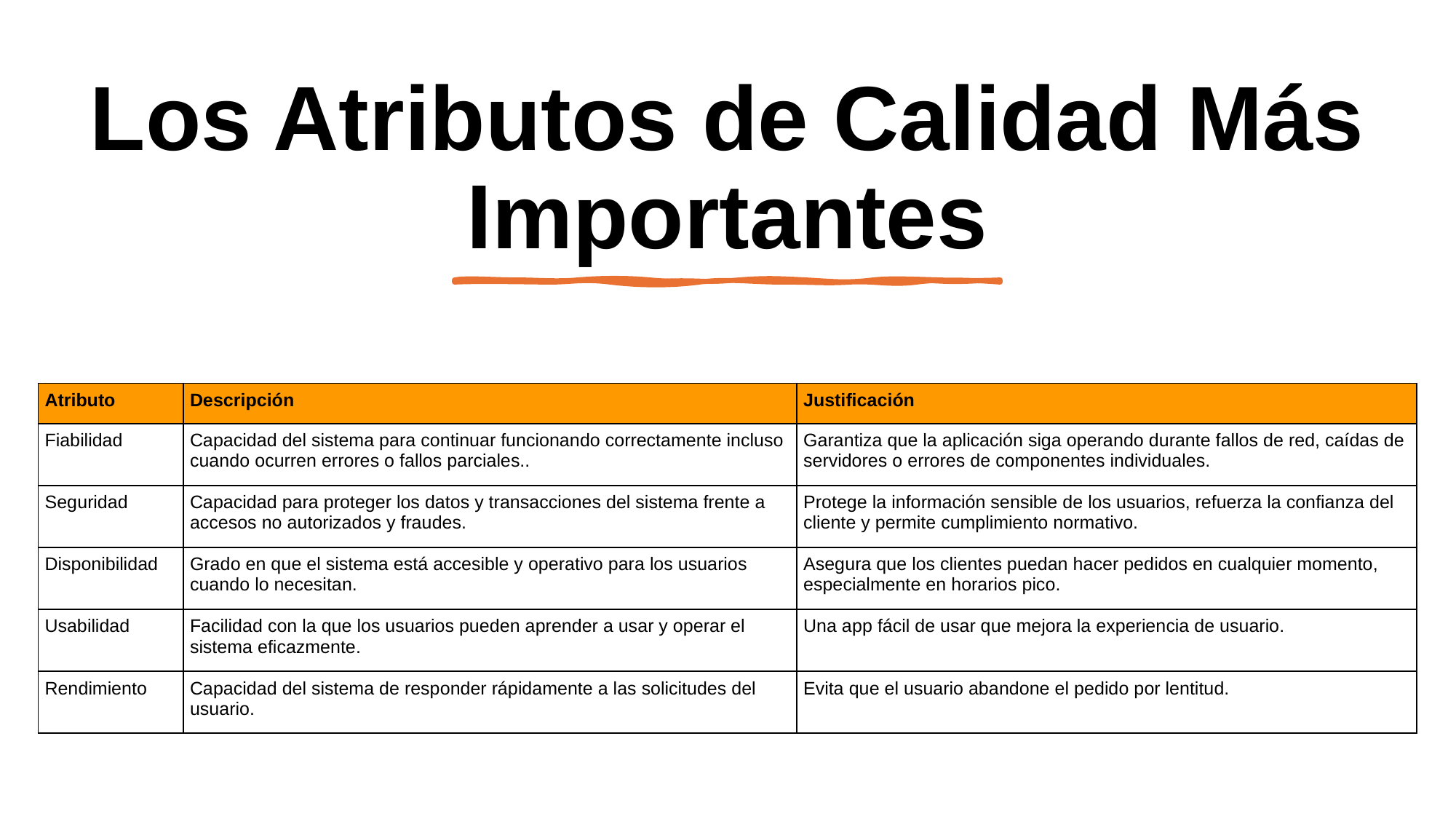

# Los Atributos de Calidad Más Importantes

| Atributo | Descripción | Justificación |
| --- | --- | --- |
| Fiabilidad | Capacidad del sistema para continuar funcionando correctamente incluso cuando ocurren errores o fallos parciales.. | Garantiza que la aplicación siga operando durante fallos de red, caídas de servidores o errores de componentes individuales. |
| Seguridad | Capacidad para proteger los datos y transacciones del sistema frente a accesos no autorizados y fraudes. | Protege la información sensible de los usuarios, refuerza la confianza del cliente y permite cumplimiento normativo. |
| Disponibilidad | Grado en que el sistema está accesible y operativo para los usuarios cuando lo necesitan. | Asegura que los clientes puedan hacer pedidos en cualquier momento, especialmente en horarios pico. |
| Usabilidad | Facilidad con la que los usuarios pueden aprender a usar y operar el sistema eficazmente. | Una app fácil de usar que mejora la experiencia de usuario. |
| Rendimiento | Capacidad del sistema de responder rápidamente a las solicitudes del usuario. | Evita que el usuario abandone el pedido por lentitud. |